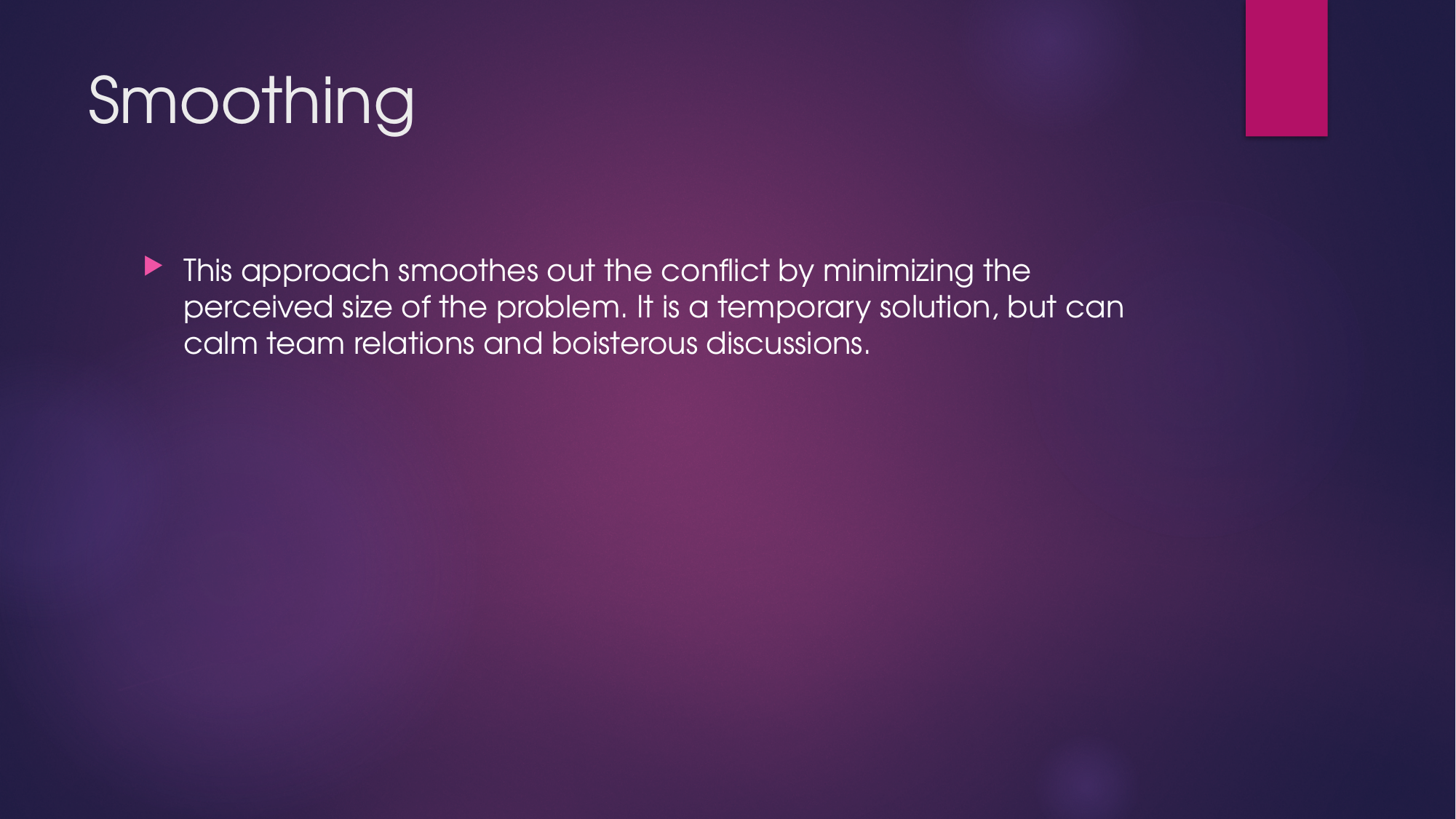

# Smoothing
This approach smoothes out the conflict by minimizing the perceived size of the problem. It is a temporary solution, but can calm team relations and boisterous discussions.